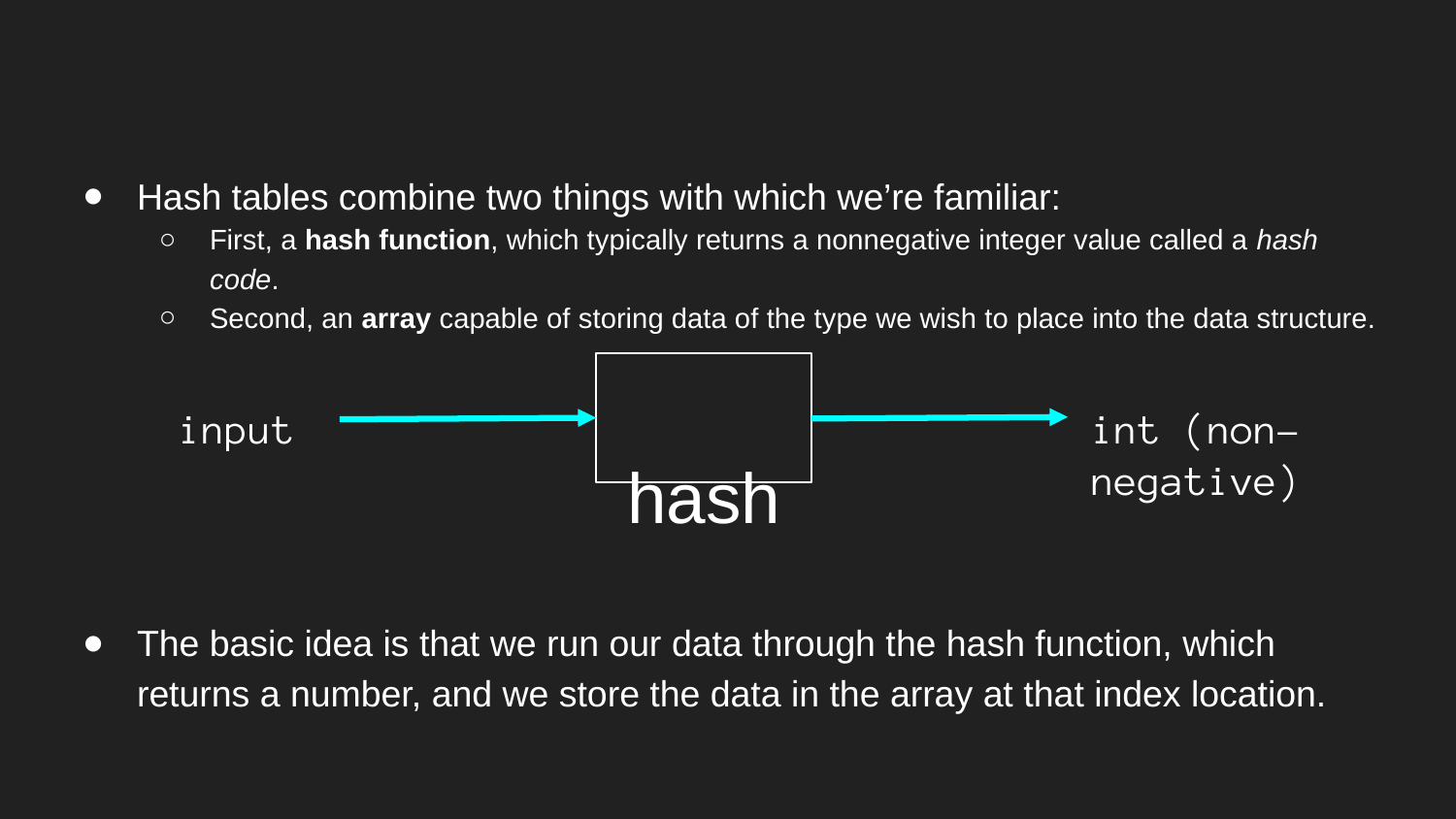

Hash tables combine two things with which we’re familiar:
First, a hash function, which typically returns a nonnegative integer value called a hash code.
Second, an array capable of storing data of the type we wish to place into the data structure.

The basic idea is that we run our data through the hash function, which returns a number, and we store the data in the array at that index location.
hash
input

int (non-negative)